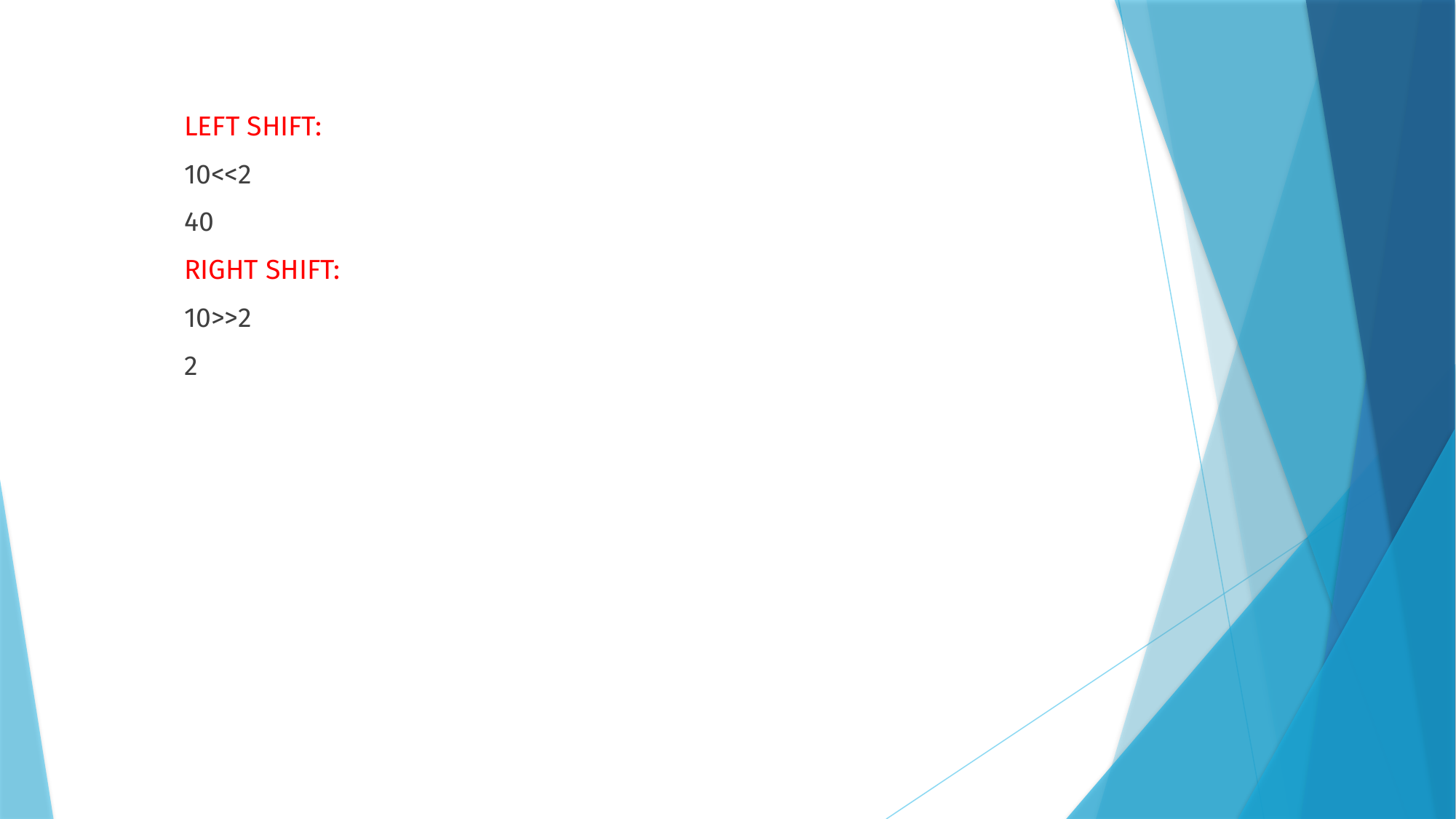

LEFT SHIFT:
10<<2
40
RIGHT SHIFT:
10>>2
2